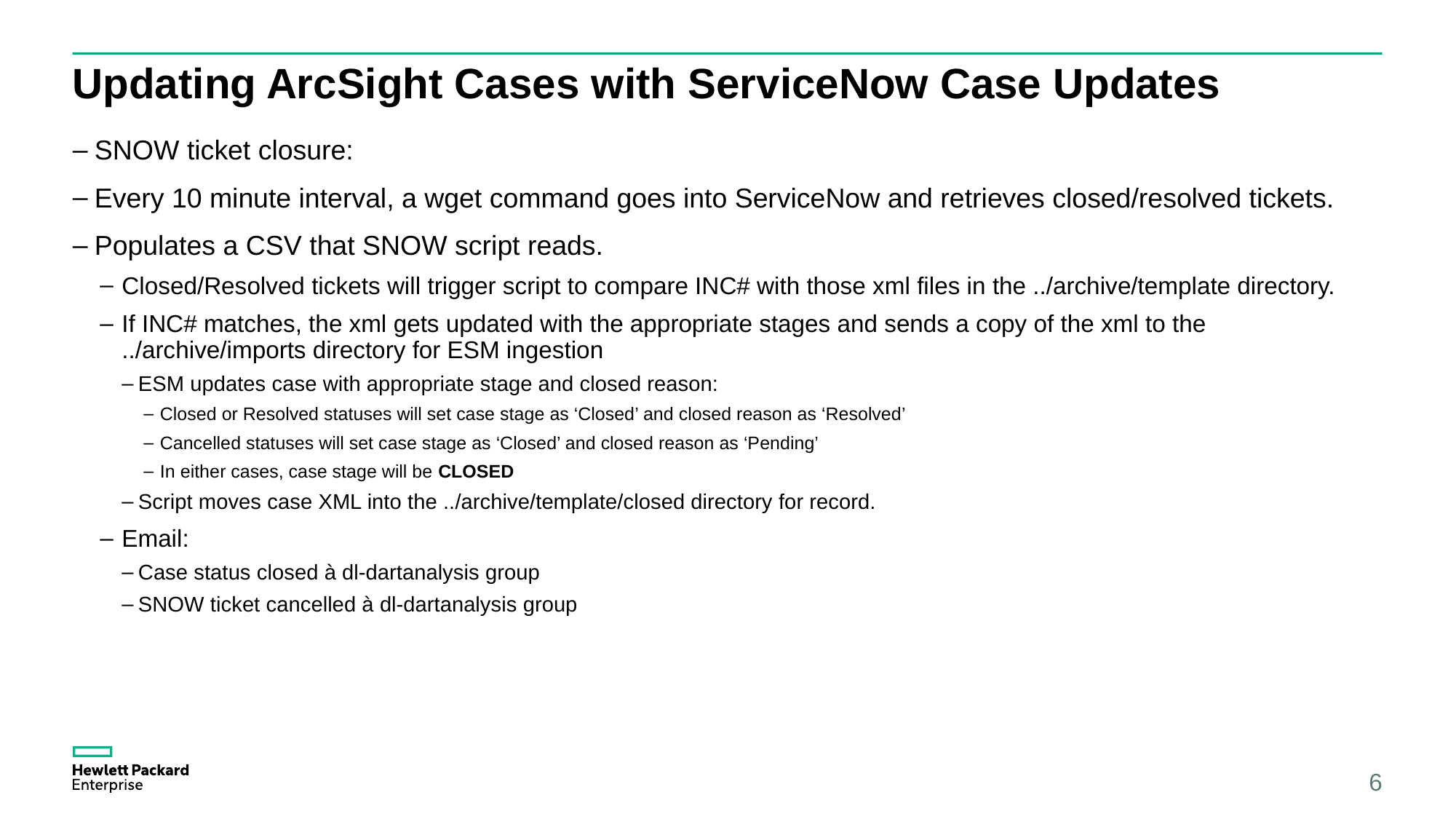

# Updating ArcSight Cases with ServiceNow Case Updates
SNOW ticket closure:
Every 10 minute interval, a wget command goes into ServiceNow and retrieves closed/resolved tickets.
Populates a CSV that SNOW script reads.
Closed/Resolved tickets will trigger script to compare INC# with those xml files in the ../archive/template directory.
If INC# matches, the xml gets updated with the appropriate stages and sends a copy of the xml to the ../archive/imports directory for ESM ingestion
ESM updates case with appropriate stage and closed reason:
Closed or Resolved statuses will set case stage as ‘Closed’ and closed reason as ‘Resolved’
Cancelled statuses will set case stage as ‘Closed’ and closed reason as ‘Pending’
In either cases, case stage will be CLOSED
Script moves case XML into the ../archive/template/closed directory for record.
Email:
Case status closed à dl-dartanalysis group
SNOW ticket cancelled à dl-dartanalysis group
6